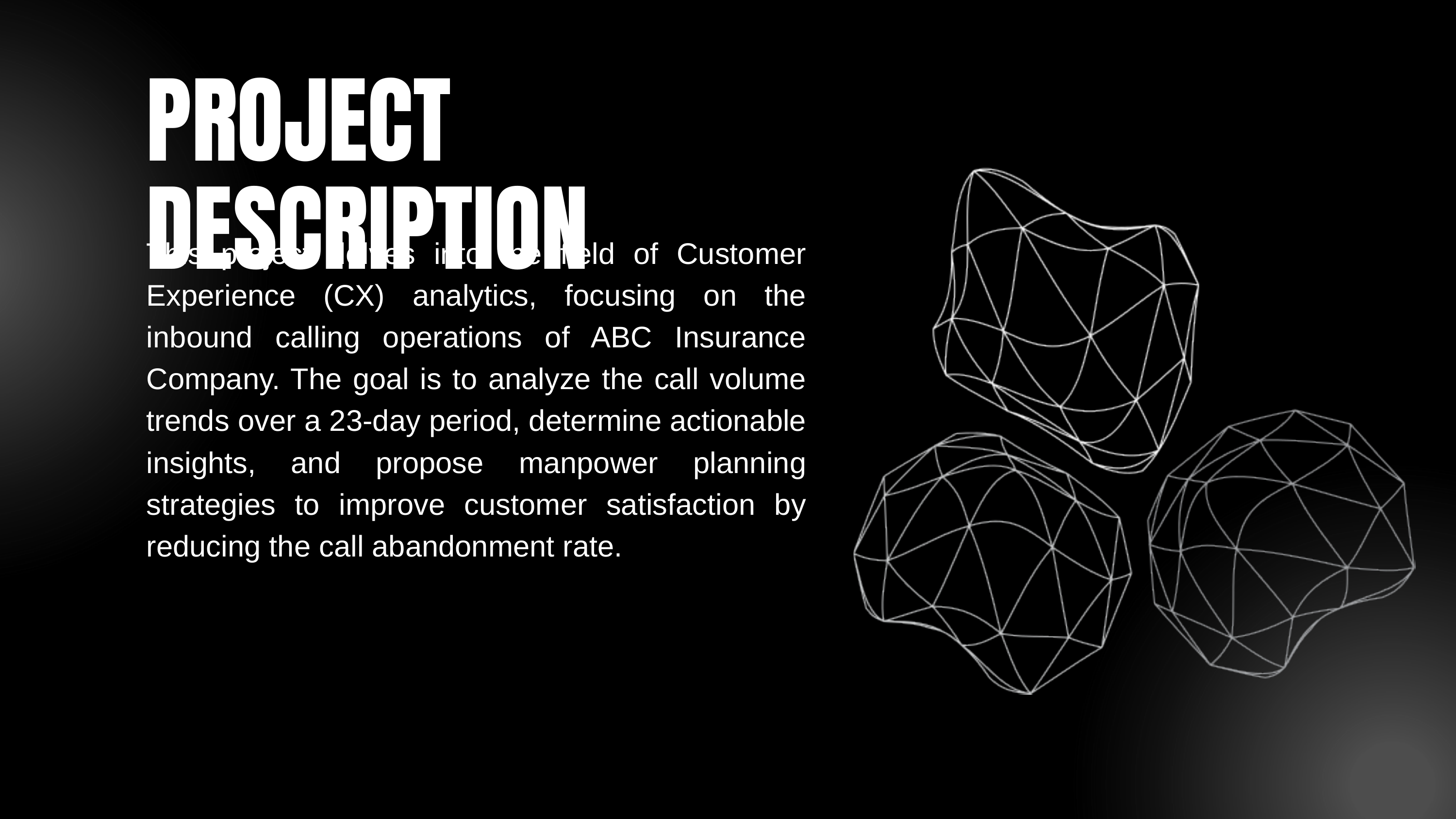

PROJECT DESCRIPTION

This project delves into the field of Customer Experience (CX) analytics, focusing on the inbound calling operations of ABC Insurance Company. The goal is to analyze the call volume trends over a 23-day period, determine actionable insights, and propose manpower planning strategies to improve customer satisfaction by reducing the call abandonment rate.